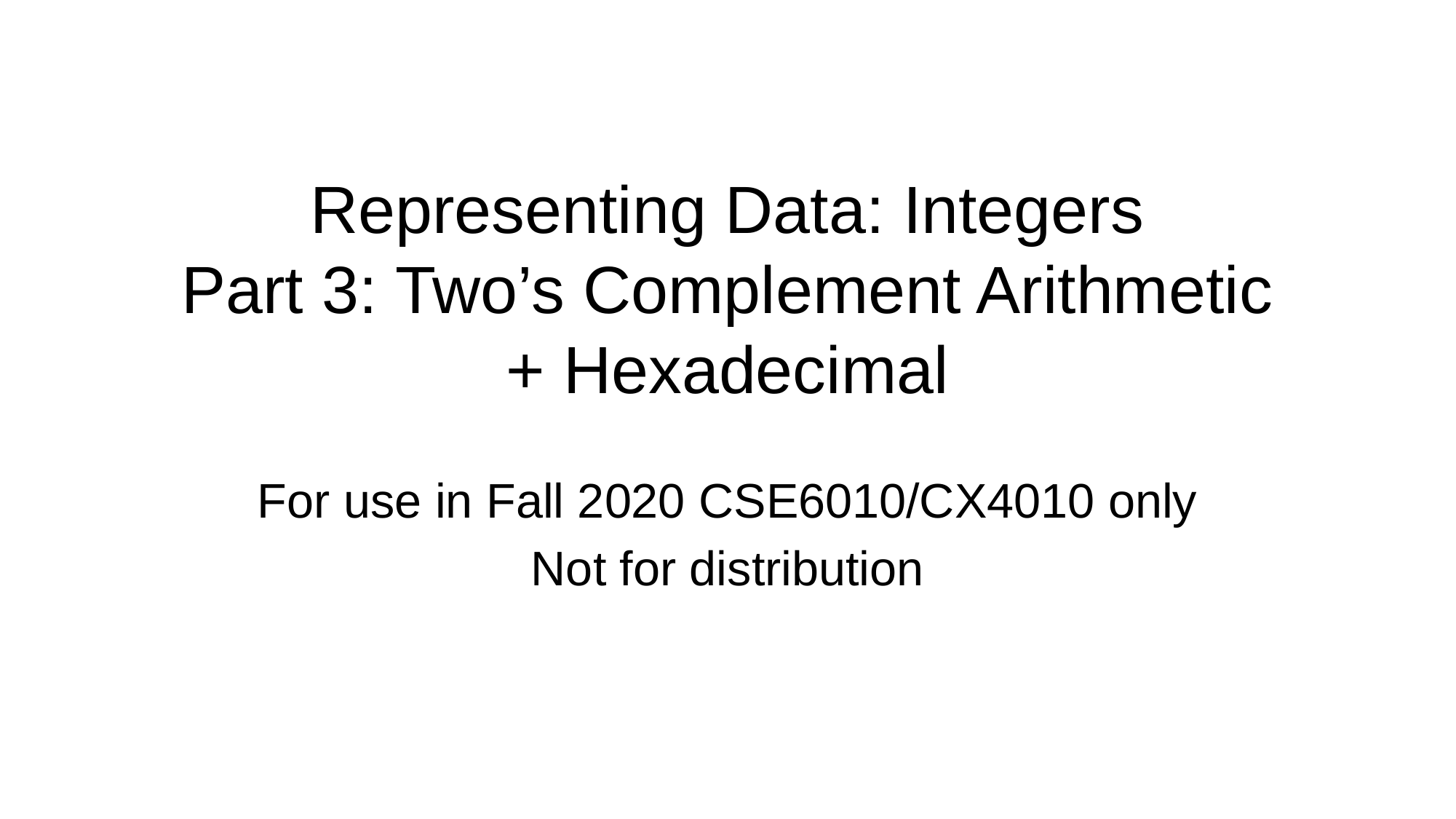

# Representing Data: Integers Part 3: Two’s Complement Arithmetic + Hexadecimal
For use in Fall 2020 CSE6010/CX4010 only
Not for distribution